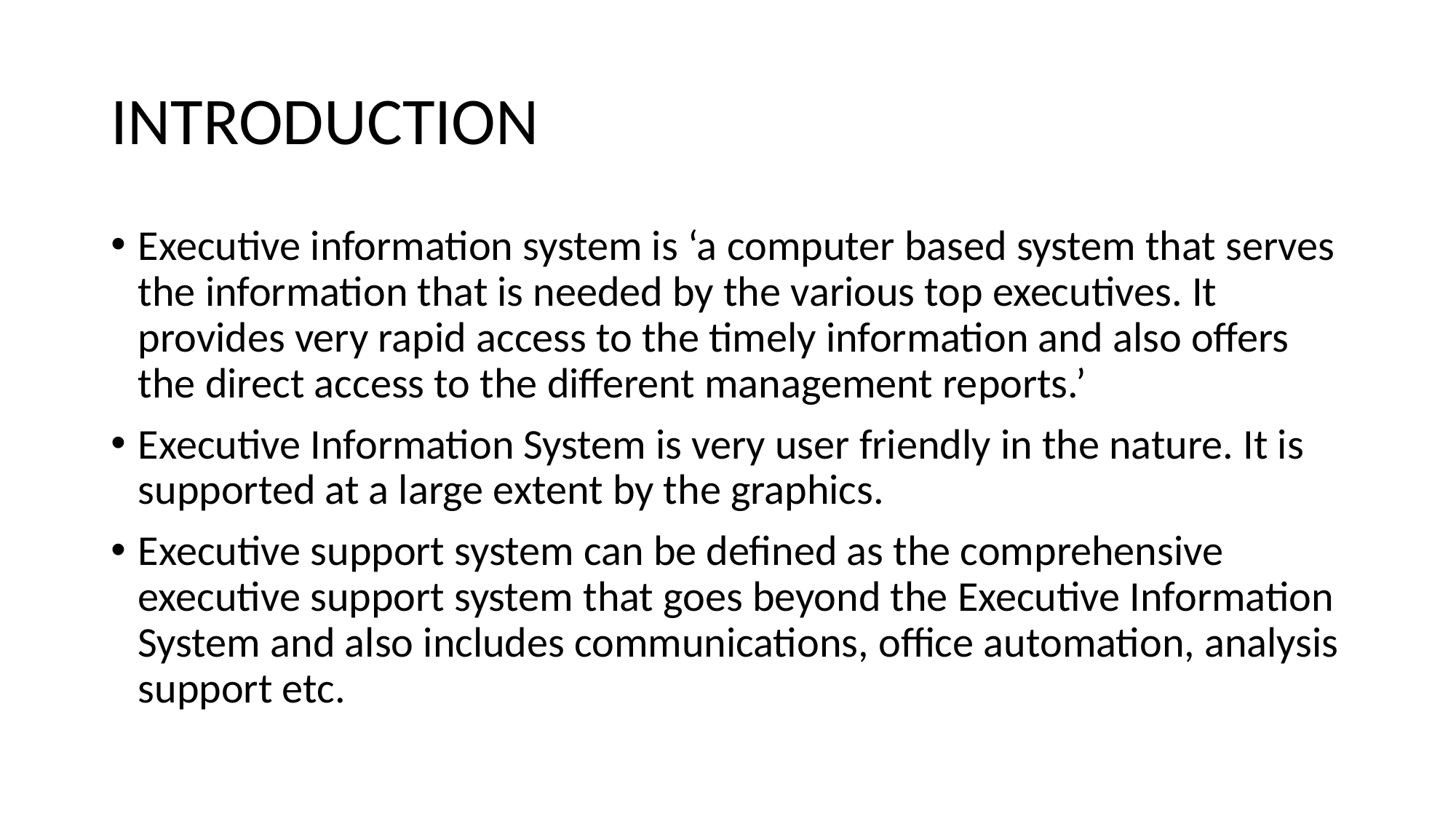

# INTRODUCTION
Executive information system is ‘a computer based system that serves the information that is needed by the various top executives. It provides very rapid access to the timely information and also offers the direct access to the different management reports.’
Executive Information System is very user friendly in the nature. It is supported at a large extent by the graphics.
Executive support system can be defined as the comprehensive executive support system that goes beyond the Executive Information System and also includes communications, office automation, analysis support etc.